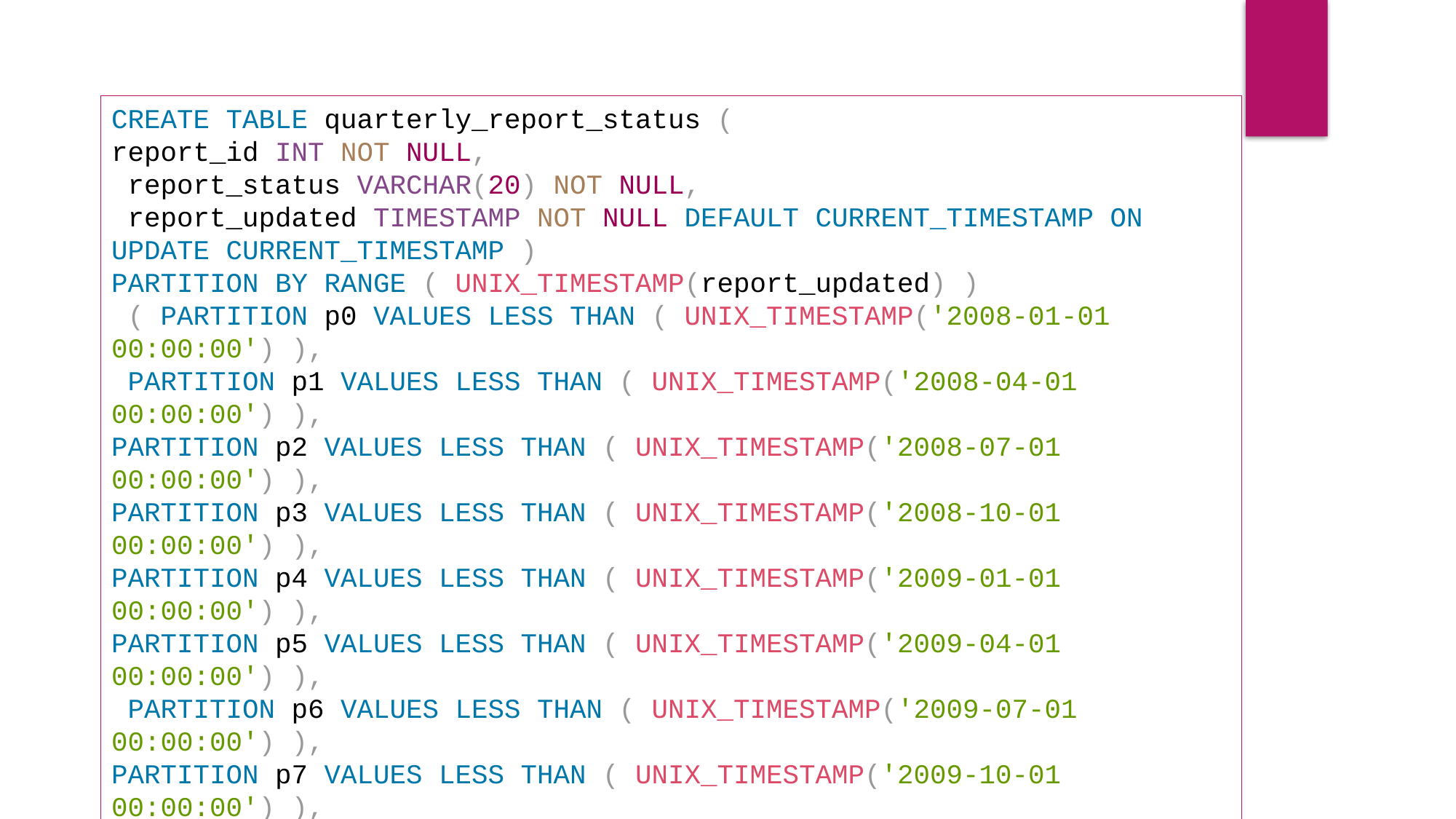

CREATE TABLE quarterly_report_status (
report_id INT NOT NULL,
 report_status VARCHAR(20) NOT NULL,
 report_updated TIMESTAMP NOT NULL DEFAULT CURRENT_TIMESTAMP ON UPDATE CURRENT_TIMESTAMP )
PARTITION BY RANGE ( UNIX_TIMESTAMP(report_updated) )
 ( PARTITION p0 VALUES LESS THAN ( UNIX_TIMESTAMP('2008-01-01 00:00:00') ),
 PARTITION p1 VALUES LESS THAN ( UNIX_TIMESTAMP('2008-04-01 00:00:00') ),
PARTITION p2 VALUES LESS THAN ( UNIX_TIMESTAMP('2008-07-01 00:00:00') ),
PARTITION p3 VALUES LESS THAN ( UNIX_TIMESTAMP('2008-10-01 00:00:00') ),
PARTITION p4 VALUES LESS THAN ( UNIX_TIMESTAMP('2009-01-01 00:00:00') ),
PARTITION p5 VALUES LESS THAN ( UNIX_TIMESTAMP('2009-04-01 00:00:00') ),
 PARTITION p6 VALUES LESS THAN ( UNIX_TIMESTAMP('2009-07-01 00:00:00') ),
PARTITION p7 VALUES LESS THAN ( UNIX_TIMESTAMP('2009-10-01 00:00:00') ),
PARTITION p8 VALUES LESS THAN ( UNIX_TIMESTAMP('2010-01-01 00:00:00') ),
PARTITION p9 VALUES LESS THAN (MAXVALUE) );